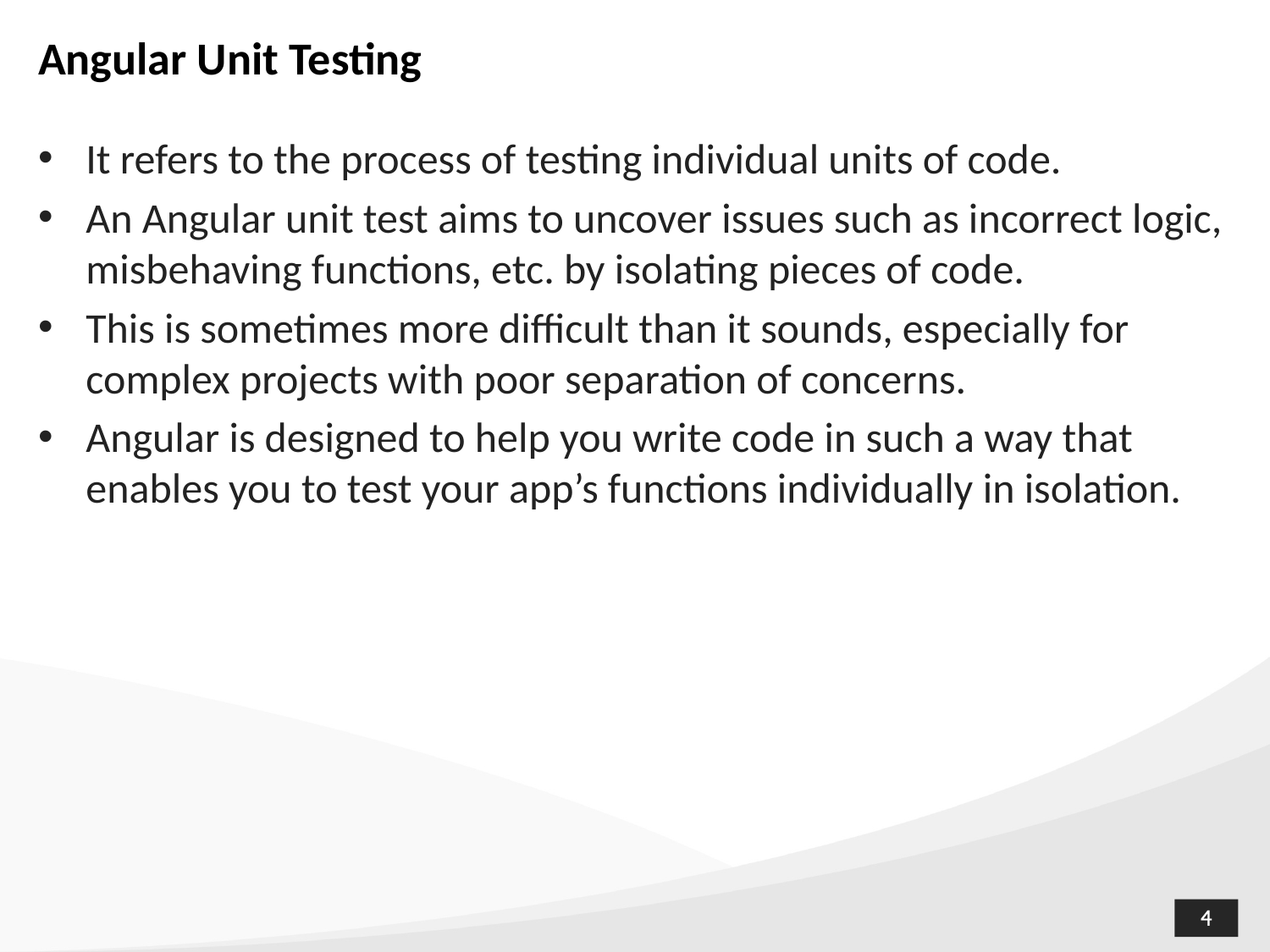

# Angular Unit Testing
It refers to the process of testing individual units of code.
An Angular unit test aims to uncover issues such as incorrect logic, misbehaving functions, etc. by isolating pieces of code.
This is sometimes more difficult than it sounds, especially for complex projects with poor separation of concerns.
Angular is designed to help you write code in such a way that enables you to test your app’s functions individually in isolation.